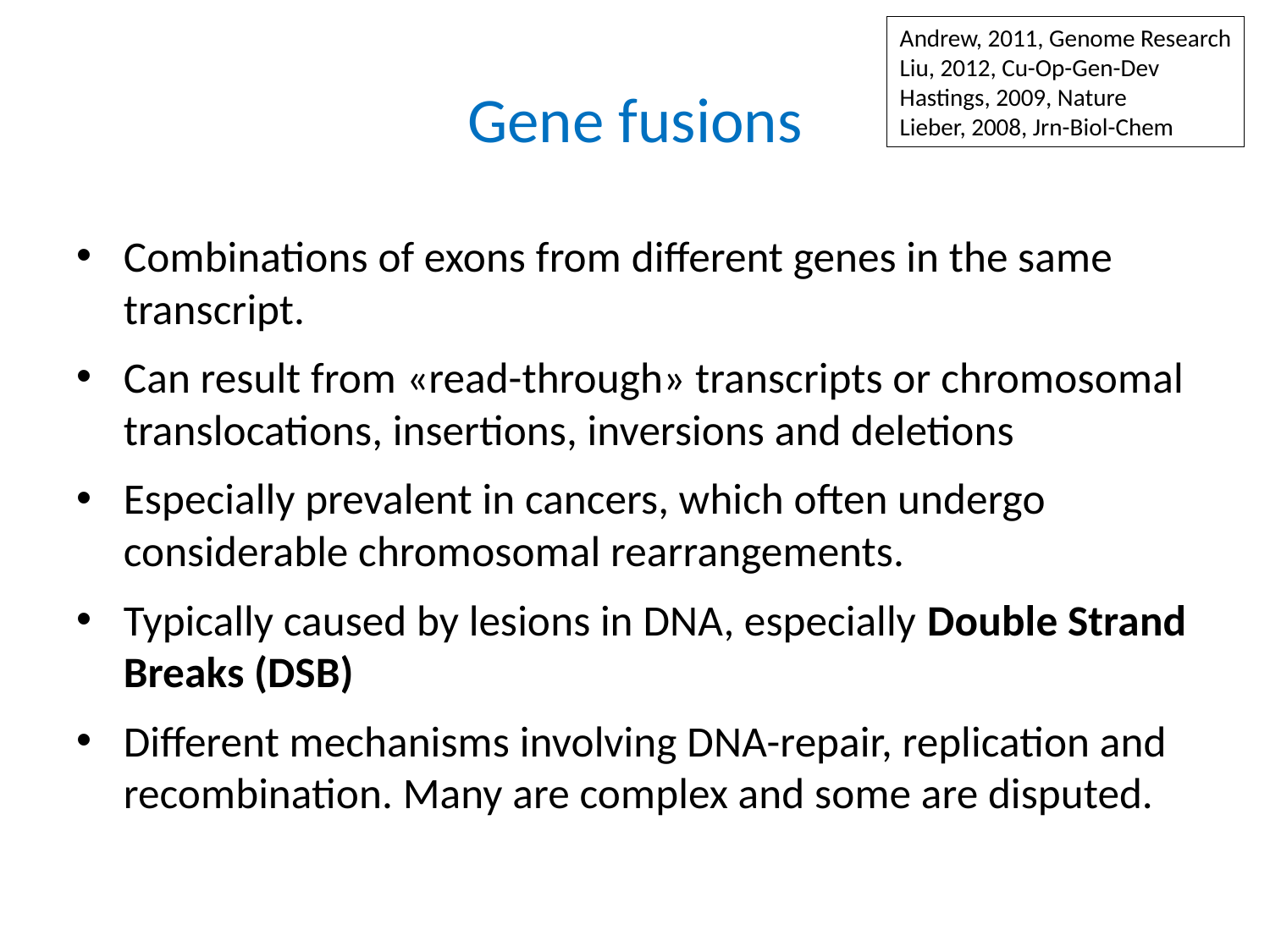

Andrew, 2011, Genome Research
Liu, 2012, Cu-Op-Gen-Dev
Hastings, 2009, Nature
Lieber, 2008, Jrn-Biol-Chem
# Gene fusions
Combinations of exons from different genes in the same transcript.
Can result from «read-through» transcripts or chromosomal translocations, insertions, inversions and deletions
Especially prevalent in cancers, which often undergo considerable chromosomal rearrangements.
Typically caused by lesions in DNA, especially Double Strand Breaks (DSB)
Different mechanisms involving DNA-repair, replication and recombination. Many are complex and some are disputed.